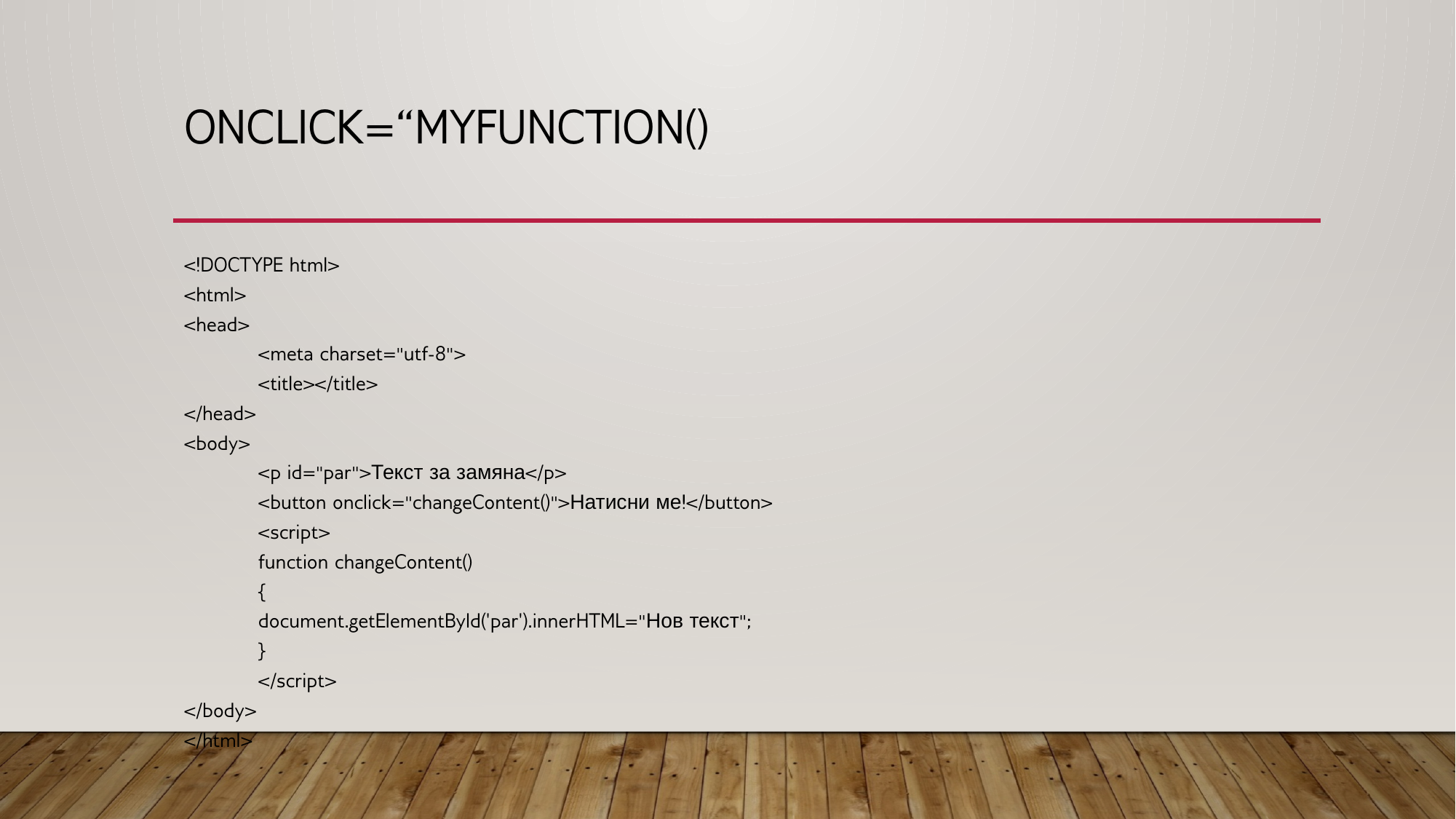

# onclick=“myFunction()
<!DOCTYPE html>
<html>
<head>
	<meta charset="utf-8">
	<title></title>
</head>
<body>
	<p id="par">Текст за замяна</p>
	<button onclick="changeContent()">Натисни ме!</button>
	<script>
		function changeContent()
		{
			document.getElementById('par').innerHTML="Нов текст";
		}
	</script>
</body>
</html>